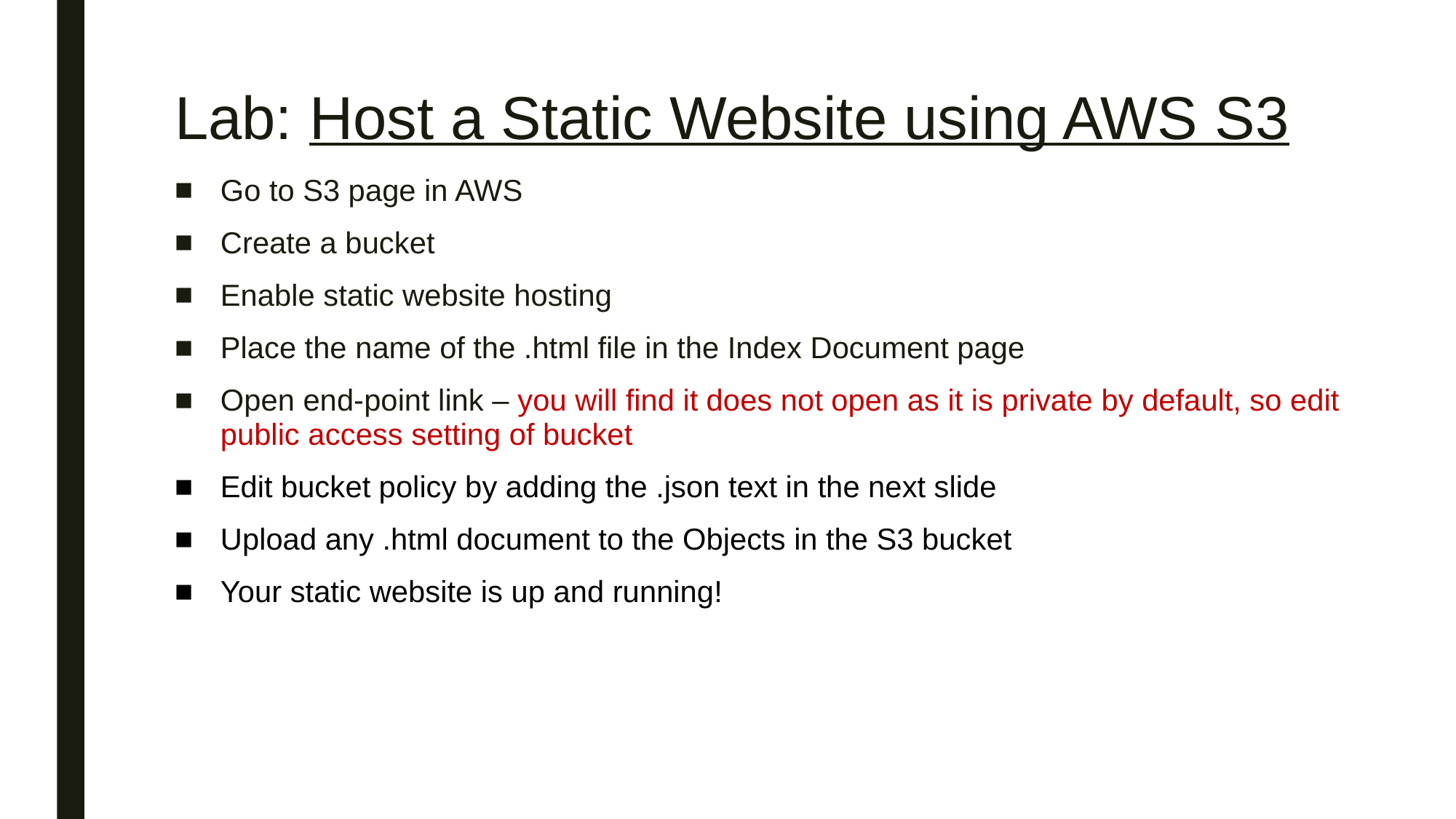

# Lab: Host a Static Website using AWS S3
Go to S3 page in AWS
Create a bucket
Enable static website hosting
Place the name of the .html file in the Index Document page
Open end-point link – you will find it does not open as it is private by default, so edit public access setting of bucket
Edit bucket policy by adding the .json text in the next slide
Upload any .html document to the Objects in the S3 bucket
Your static website is up and running!